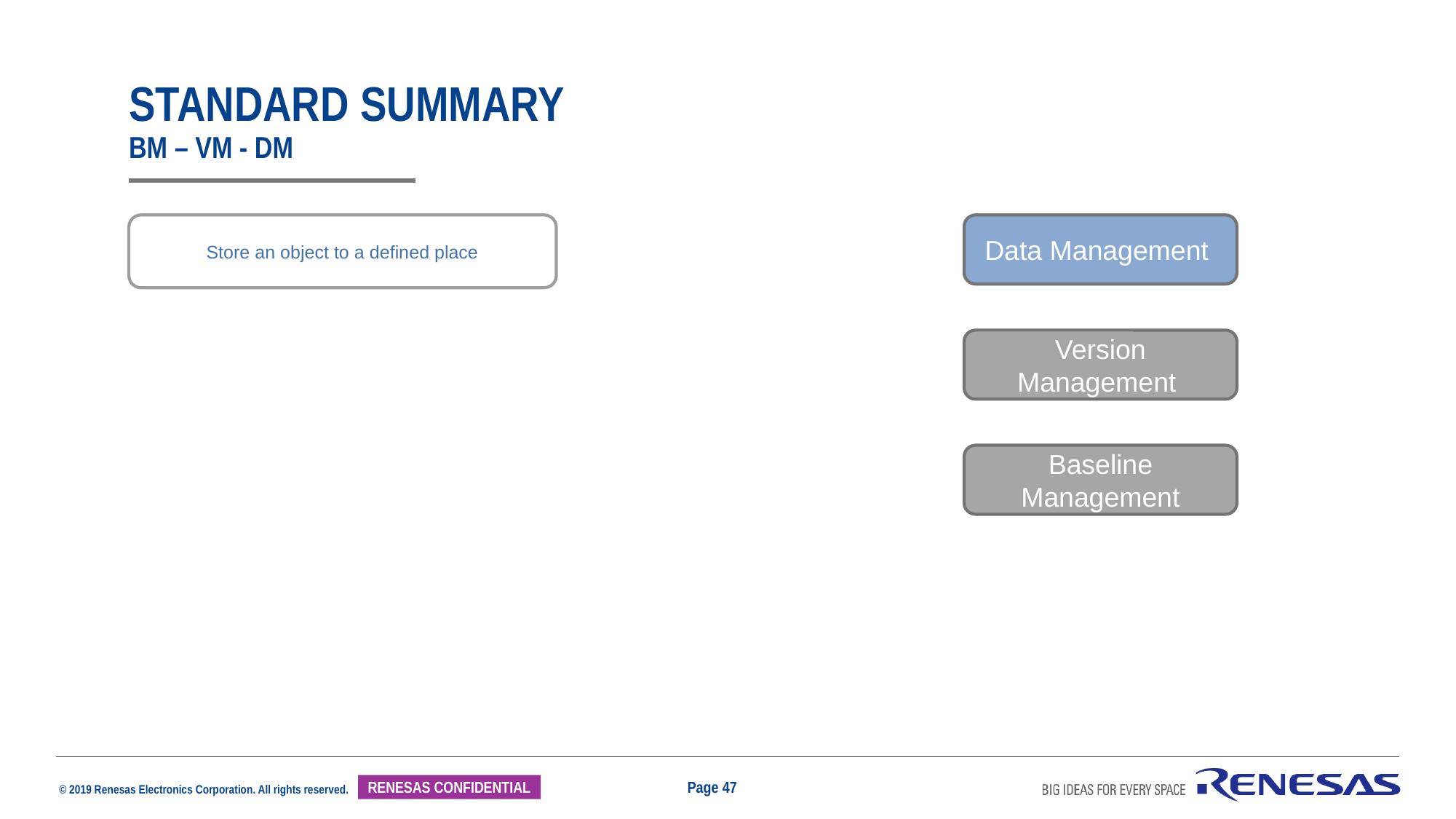

# standard summary bm – vm - dm

Store an object to a defined place
Data Management
Version Management
Baseline Management
Page 47